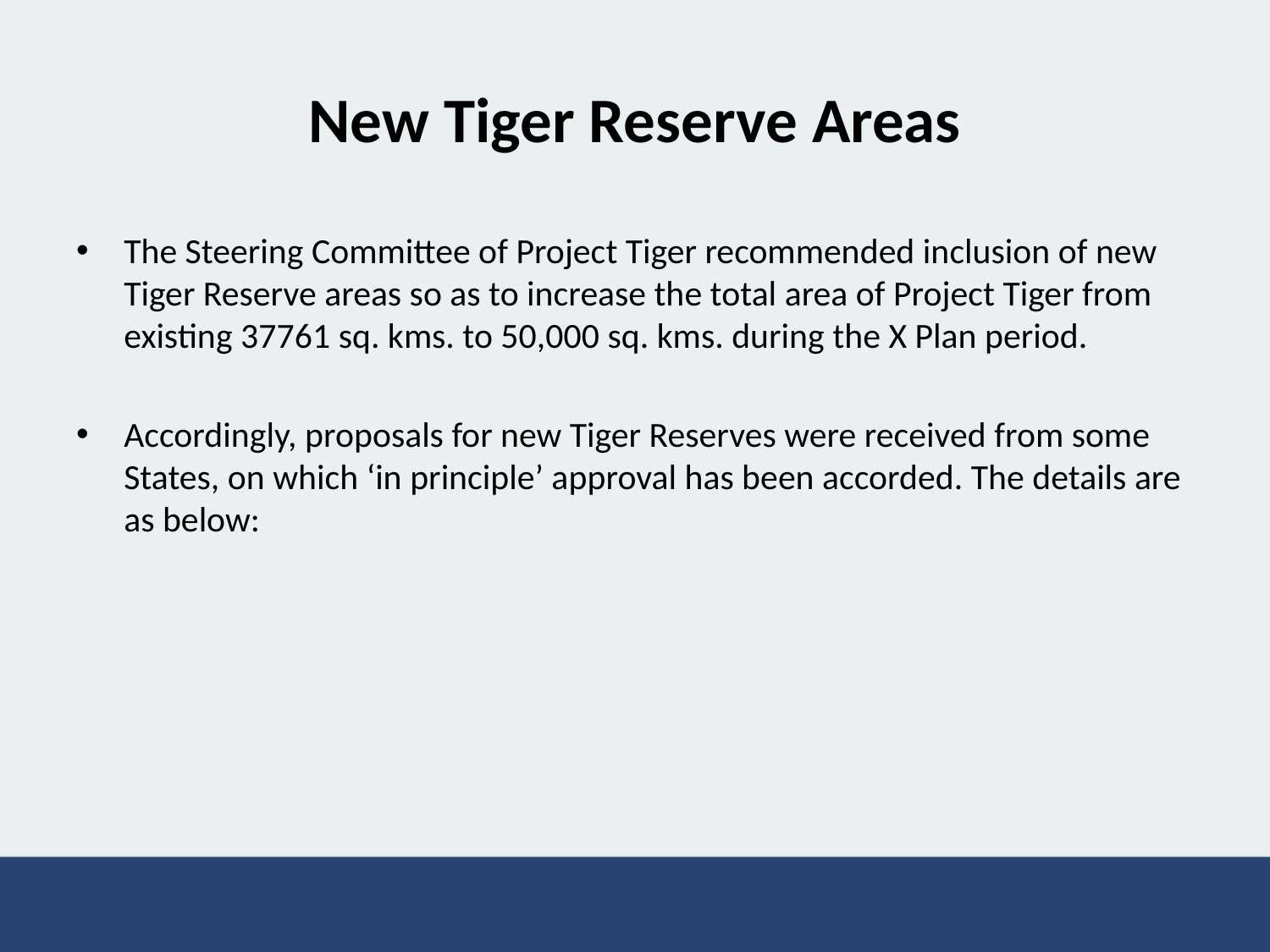

# New Tiger Reserve Areas
The Steering Committee of Project Tiger recommended inclusion of new Tiger Reserve areas so as to increase the total area of Project Tiger from existing 37761 sq. kms. to 50,000 sq. kms. during the X Plan period.

Accordingly, proposals for new Tiger Reserves were received from some States, on which ‘in principle’ approval has been accorded. The details are as below: